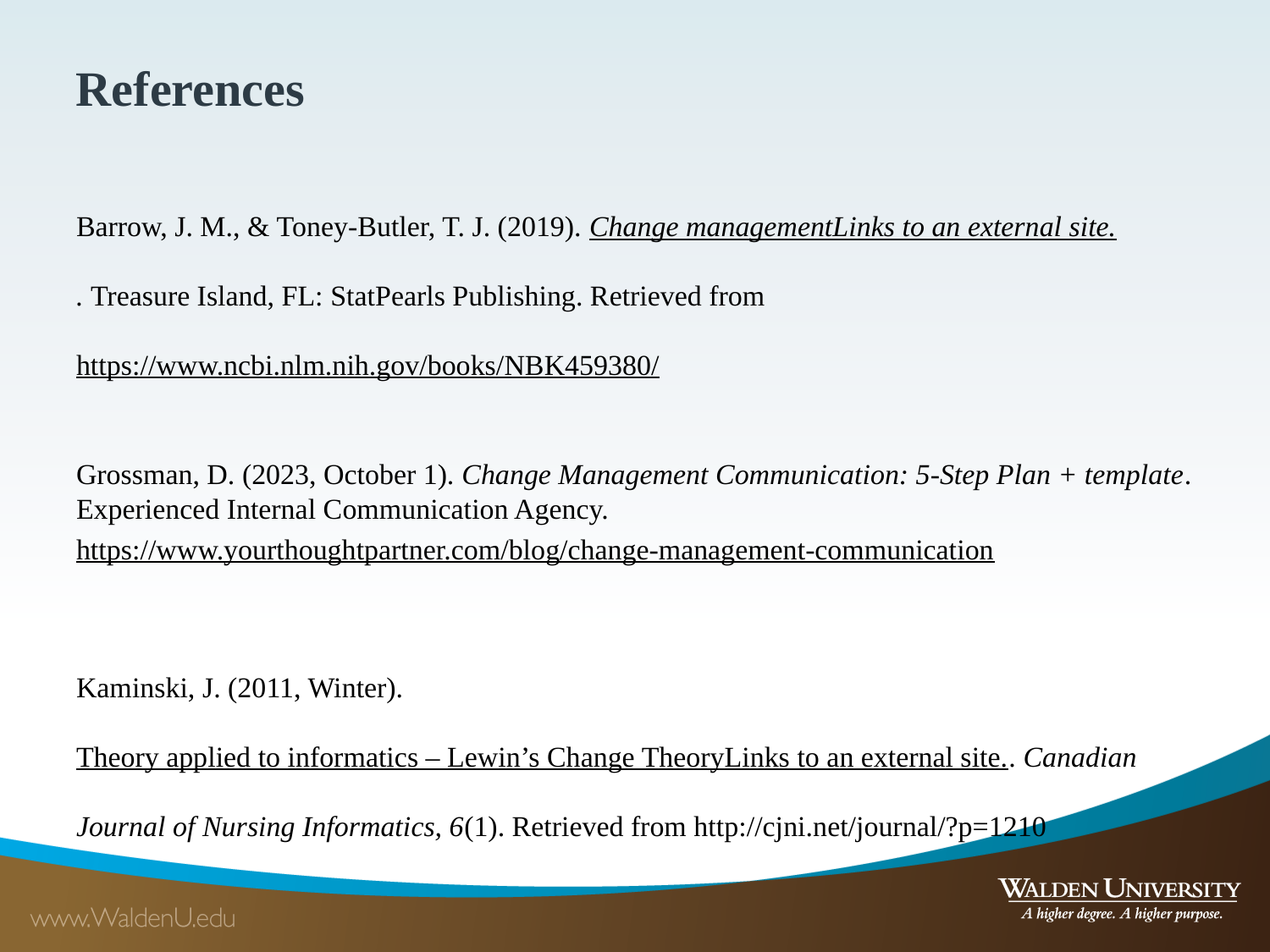

References
Barrow, J. M., & Toney-Butler, T. J. (2019). Change managementLinks to an external site.. Treasure Island, FL: StatPearls Publishing. Retrieved from https://www.ncbi.nlm.nih.gov/books/NBK459380/

Grossman, D. (2023, October 1). Change Management Communication: 5-Step Plan + template. Experienced Internal Communication Agency.
https://www.yourthoughtpartner.com/blog/change-management-communication

Kaminski, J. (2011, Winter). Theory applied to informatics – Lewin’s Change TheoryLinks to an external site.. Canadian Journal of Nursing Informatics, 6(1). Retrieved from http://cjni.net/journal/?p=1210